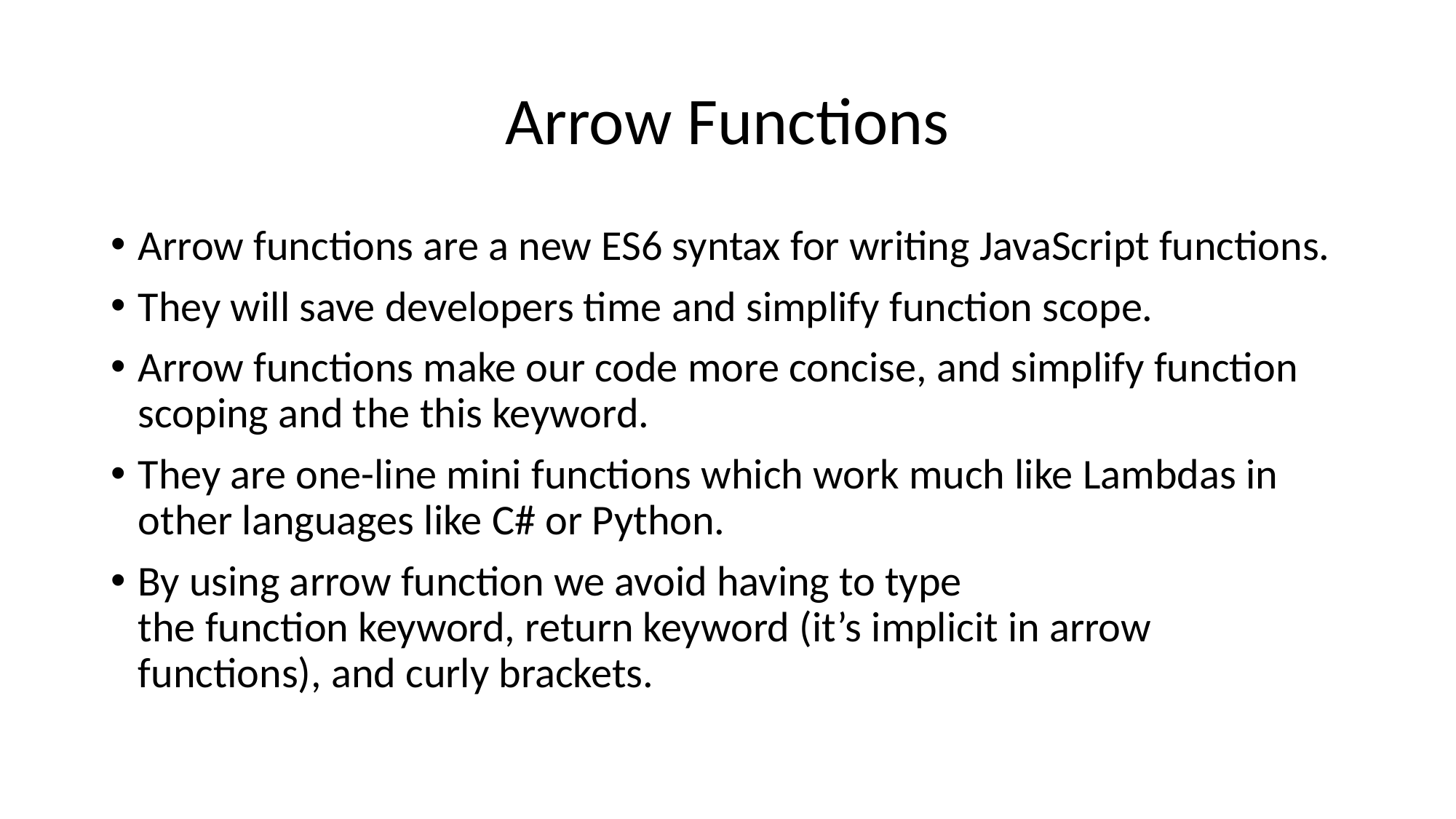

# Arrow Functions
Arrow functions are a new ES6 syntax for writing JavaScript functions.
They will save developers time and simplify function scope.
Arrow functions make our code more concise, and simplify function scoping and the this keyword.
They are one-line mini functions which work much like Lambdas in other languages like C# or Python.
By using arrow function we avoid having to type the function keyword, return keyword (it’s implicit in arrow functions), and curly brackets.